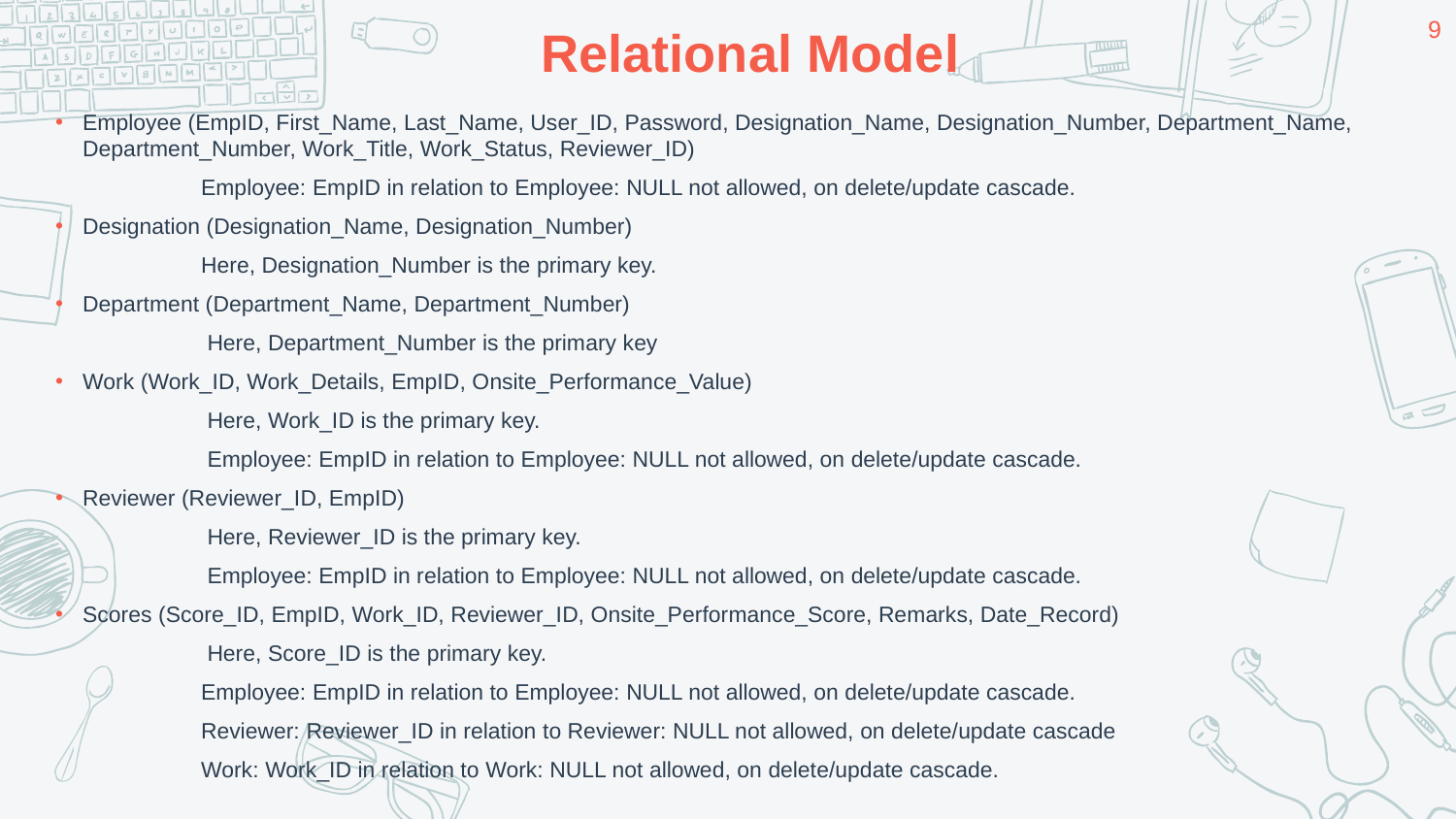

9
# Relational Model
Employee (EmpID, First_Name, Last_Name, User_ID, Password, Designation_Name, Designation_Number, Department_Name, Department_Number, Work_Title, Work_Status, Reviewer_ID)
	Employee: EmpID in relation to Employee: NULL not allowed, on delete/update cascade.
Designation (Designation_Name, Designation_Number)
	Here, Designation_Number is the primary key.
Department (Department_Name, Department_Number)
	 Here, Department_Number is the primary key
Work (Work_ID, Work_Details, EmpID, Onsite_Performance_Value)
	 Here, Work_ID is the primary key.
	 Employee: EmpID in relation to Employee: NULL not allowed, on delete/update cascade.
Reviewer (Reviewer_ID, EmpID)
	 Here, Reviewer_ID is the primary key.
	 Employee: EmpID in relation to Employee: NULL not allowed, on delete/update cascade.
Scores (Score_ID, EmpID, Work_ID, Reviewer_ID, Onsite_Performance_Score, Remarks, Date_Record)
	 Here, Score_ID is the primary key.
	Employee: EmpID in relation to Employee: NULL not allowed, on delete/update cascade.
	Reviewer: Reviewer_ID in relation to Reviewer: NULL not allowed, on delete/update cascade
	Work: Work_ID in relation to Work: NULL not allowed, on delete/update cascade.